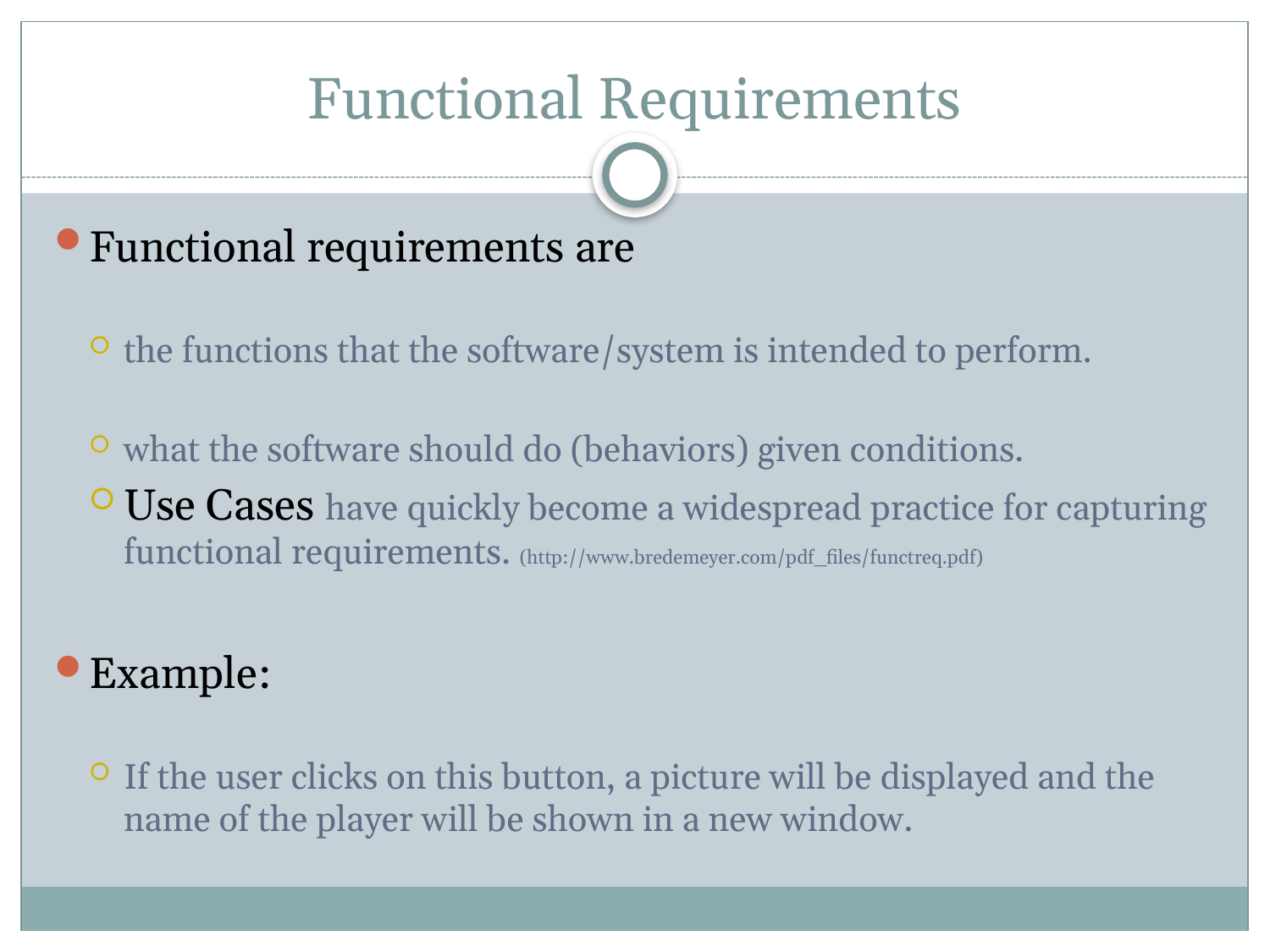

# Functional Requirements
Functional requirements are

the functions that the software/system is intended to perform.

what the software should do (behaviors) given conditions.
Use Cases have quickly become a widespread practice for capturing functional requirements. (http://www.bredemeyer.com/pdf_files/functreq.pdf)

Example:

If the user clicks on this button, a picture will be displayed and the name of the player will be shown in a new window.